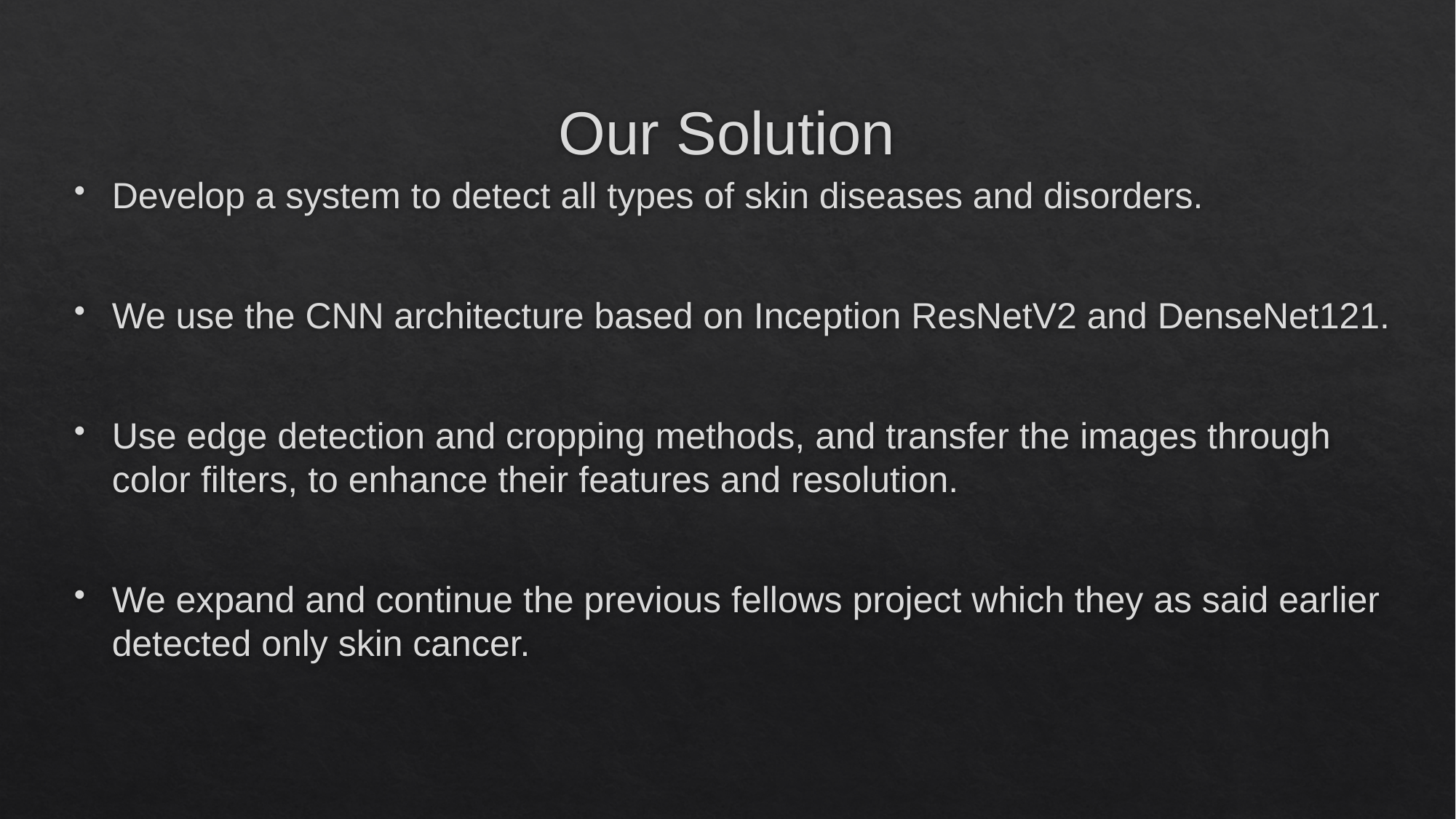

# Our Solution
Develop a system to detect all types of skin diseases and disorders.

We use the CNN architecture based on Inception ResNetV2 and DenseNet121.

Use edge detection and cropping methods, and transfer the images through color filters, to enhance their features and resolution.

We expand and continue the previous fellows project which they as said earlier detected only skin cancer.